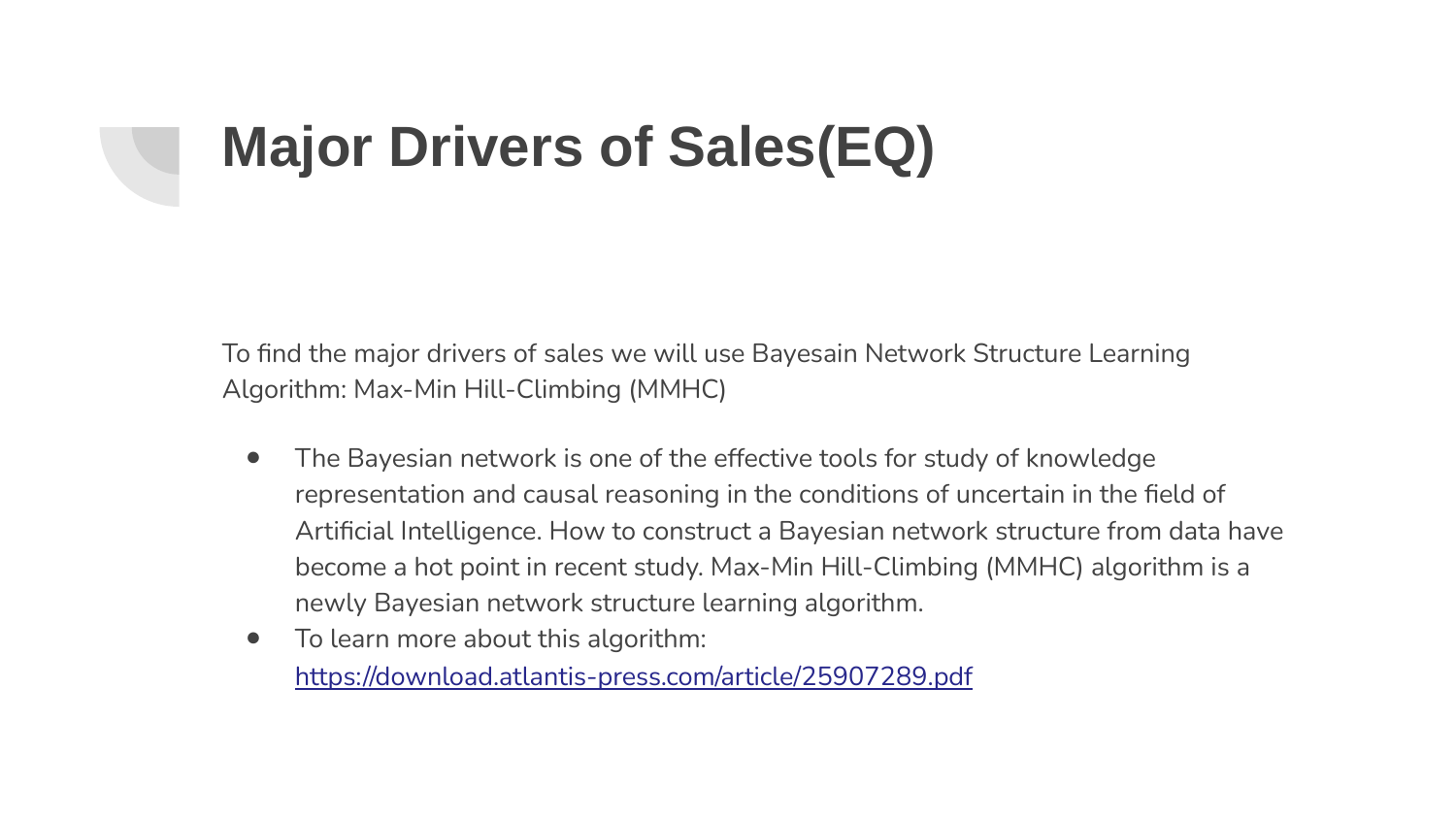

# Major Drivers of Sales(EQ)
To find the major drivers of sales we will use Bayesain Network Structure Learning Algorithm: Max-Min Hill-Climbing (MMHC)
The Bayesian network is one of the effective tools for study of knowledge representation and causal reasoning in the conditions of uncertain in the field of Artificial Intelligence. How to construct a Bayesian network structure from data have become a hot point in recent study. Max-Min Hill-Climbing (MMHC) algorithm is a newly Bayesian network structure learning algorithm.
To learn more about this algorithm: https://download.atlantis-press.com/article/25907289.pdf